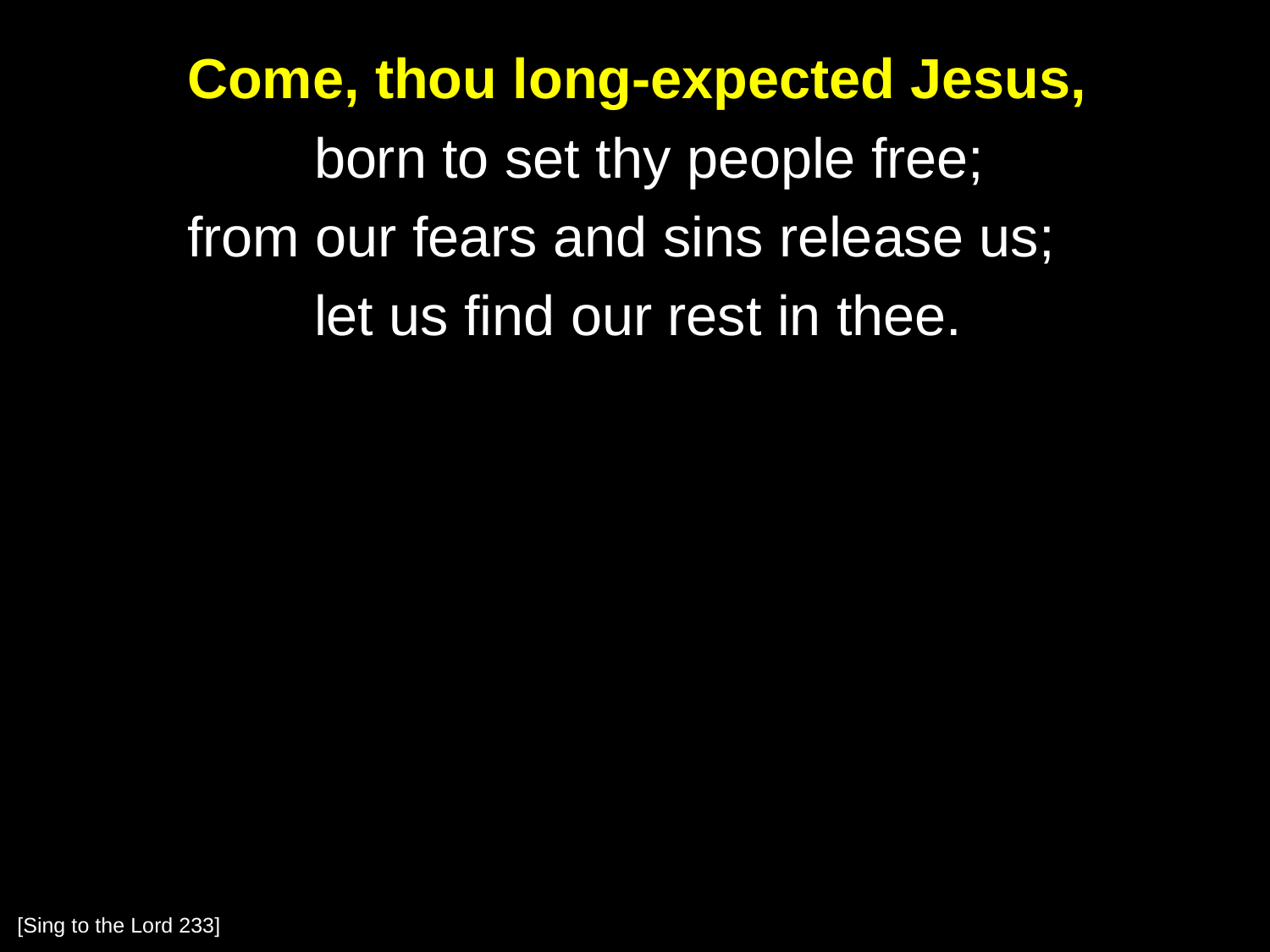

Come, thou long-expected Jesus,
		born to set thy people free;
	from our fears and sins release us;
		let us find our rest in thee.
[Sing to the Lord 233]